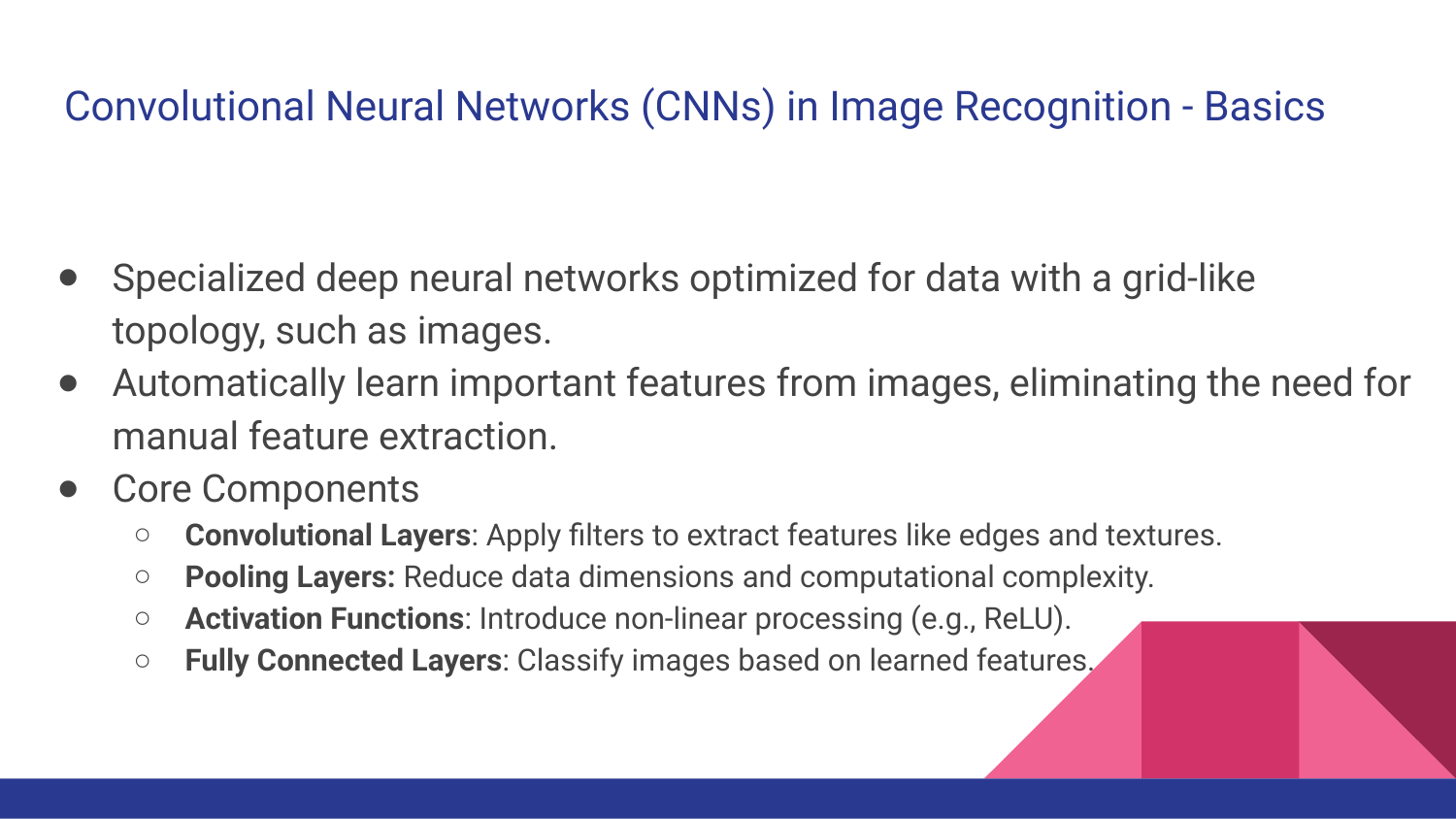

# Convolutional Neural Networks (CNNs) in Image Recognition - Basics

Specialized deep neural networks optimized for data with a grid-like topology, such as images.
Automatically learn important features from images, eliminating the need for manual feature extraction.
Core Components
Convolutional Layers: Apply filters to extract features like edges and textures.
Pooling Layers: Reduce data dimensions and computational complexity.
Activation Functions: Introduce non-linear processing (e.g., ReLU).
Fully Connected Layers: Classify images based on learned features.